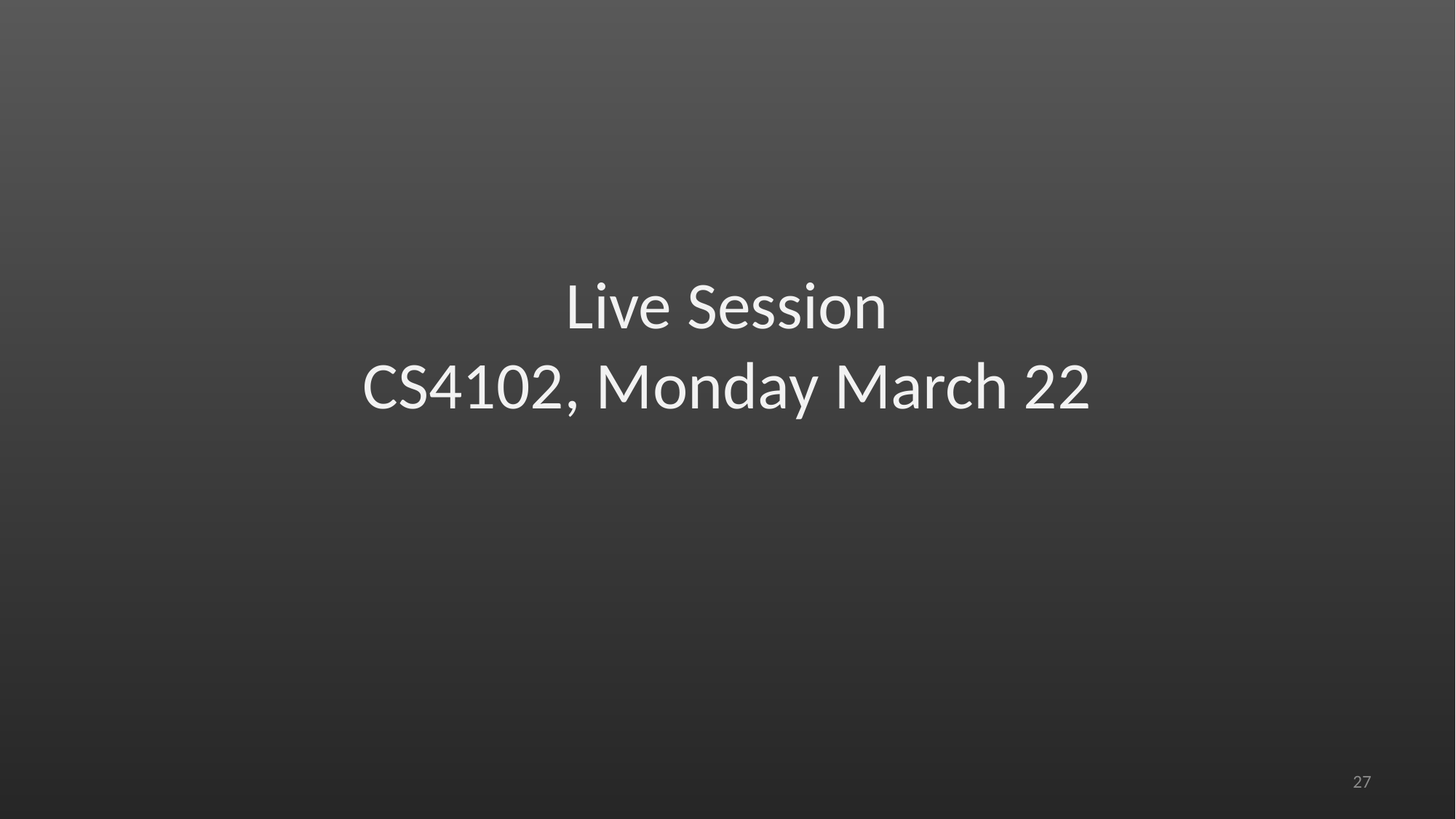

# Live Session CS4102, Monday March 22

27